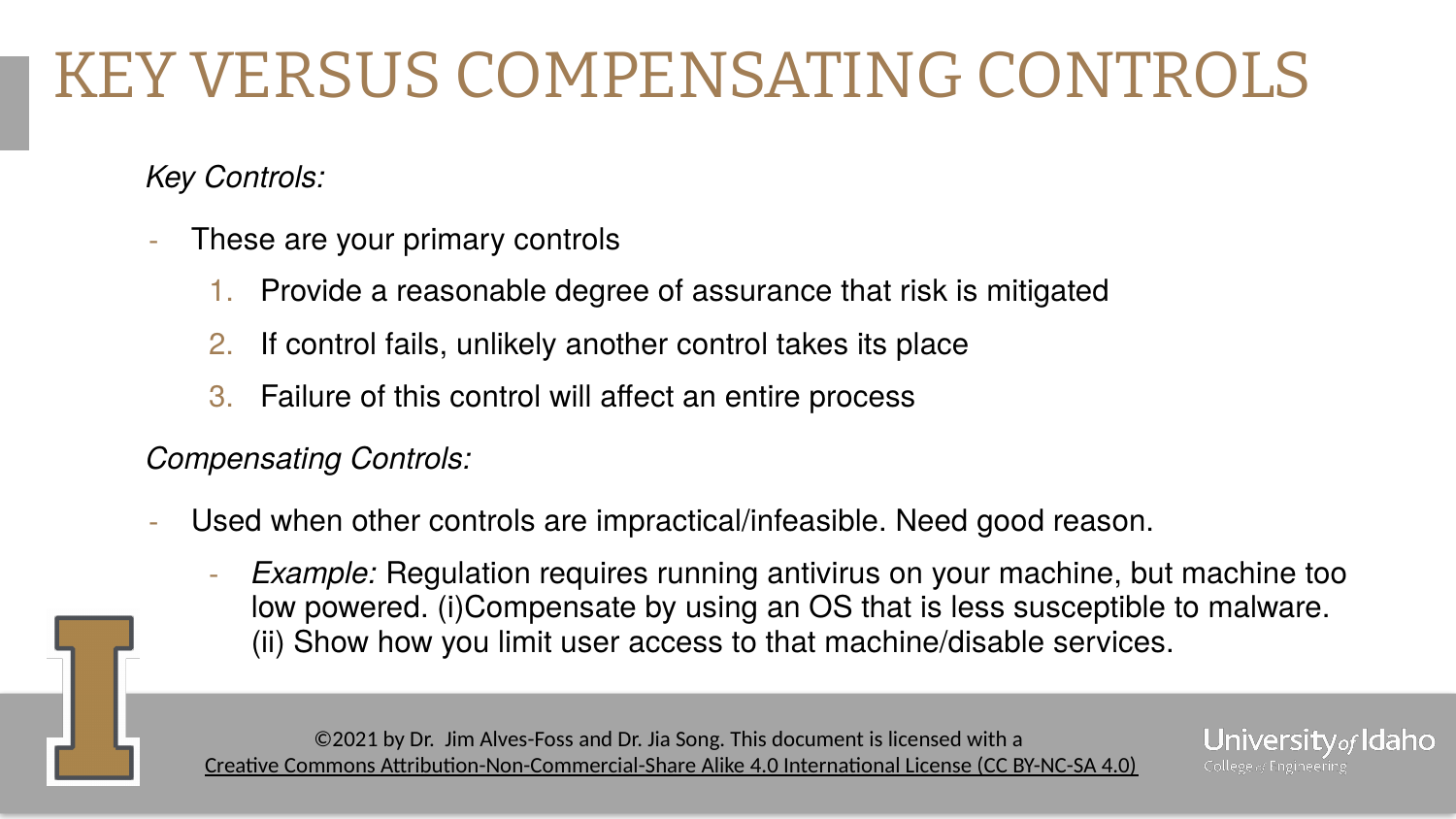

# KEY VERSUS COMPENSATING CONTROLS
Key Controls:
These are your primary controls
Provide a reasonable degree of assurance that risk is mitigated
If control fails, unlikely another control takes its place
Failure of this control will affect an entire process
Compensating Controls:
Used when other controls are impractical/infeasible. Need good reason.
Example: Regulation requires running antivirus on your machine, but machine too low powered. (i)Compensate by using an OS that is less susceptible to malware. (ii) Show how you limit user access to that machine/disable services.